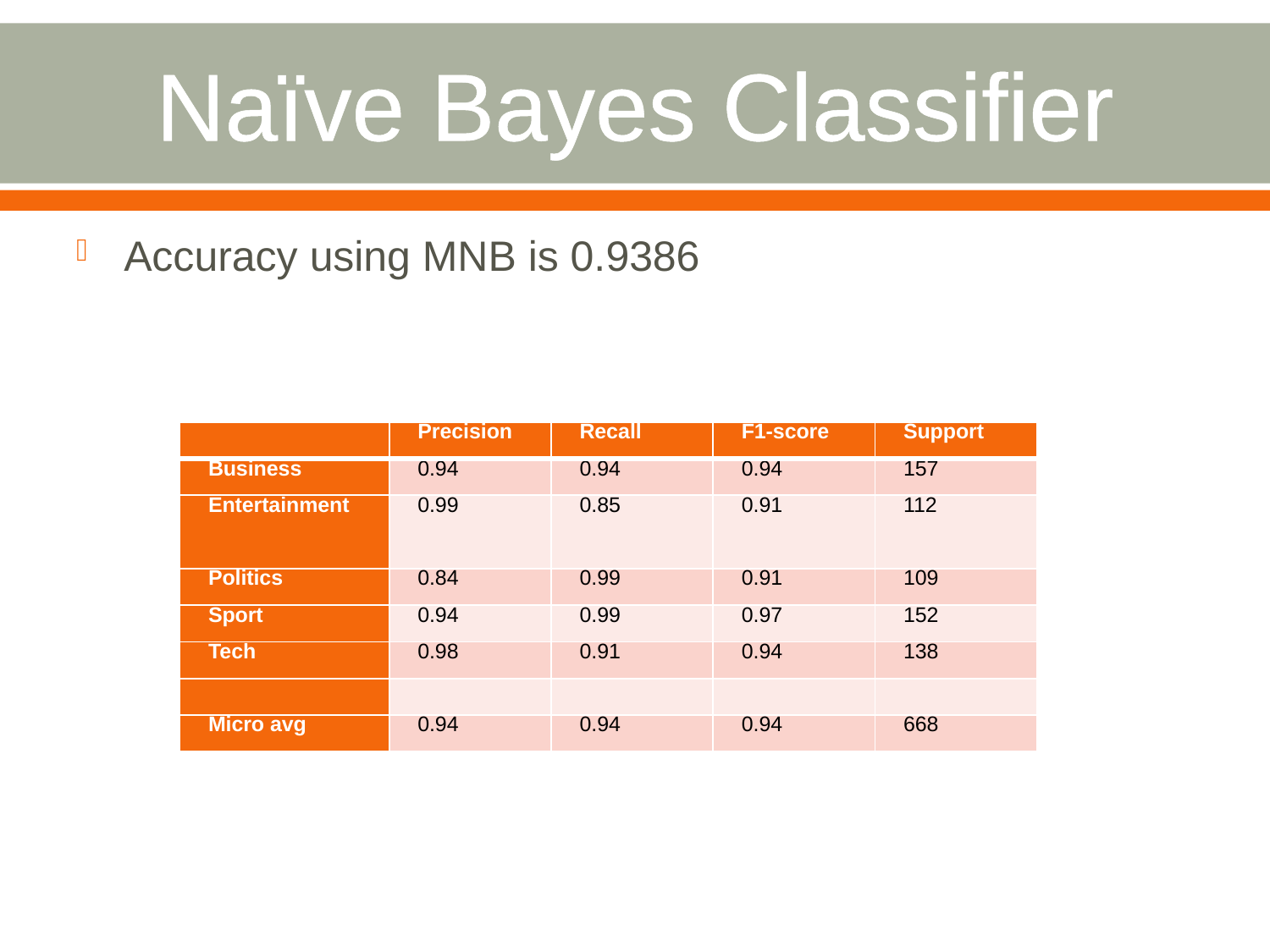

# Naïve Bayes Classifier
Accuracy using MNB is 0.9386

|  | Precision | Recall | F1-score | Support |
| --- | --- | --- | --- | --- |
| Business | 0.94 | 0.94 | 0.94 | 157 |
| Entertainment | 0.99 | 0.85 | 0.91 | 112 |
| Politics | 0.84 | 0.99 | 0.91 | 109 |
| Sport | 0.94 | 0.99 | 0.97 | 152 |
| Tech | 0.98 | 0.91 | 0.94 | 138 |
|  |  |  |  |  |
| Micro avg | 0.94 | 0.94 | 0.94 | 668 |